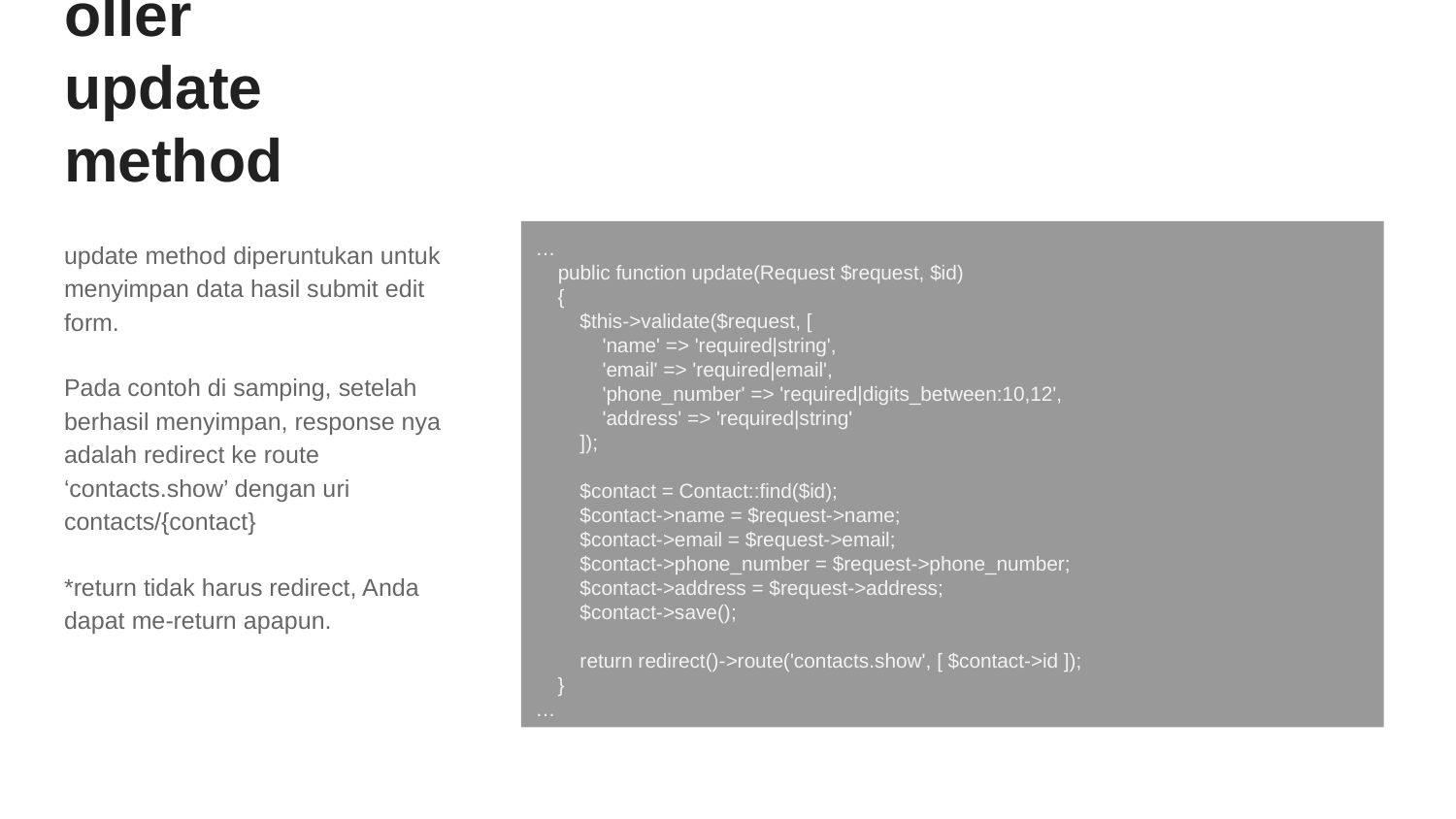

# Edit ContactController
update method
update method diperuntukan untuk menyimpan data hasil submit edit form.
Pada contoh di samping, setelah berhasil menyimpan, response nya adalah redirect ke route ‘contacts.show’ dengan uri contacts/{contact}
*return tidak harus redirect, Anda dapat me-return apapun.
…
    public function update(Request $request, $id)
    {
        $this->validate($request, [
            'name' => 'required|string',
            'email' => 'required|email',
            'phone_number' => 'required|digits_between:10,12',
            'address' => 'required|string'
        ]);
        $contact = Contact::find($id);
        $contact->name = $request->name;
        $contact->email = $request->email;
        $contact->phone_number = $request->phone_number;
        $contact->address = $request->address;
        $contact->save();
        return redirect()->route('contacts.show', [ $contact->id ]);
    }
…